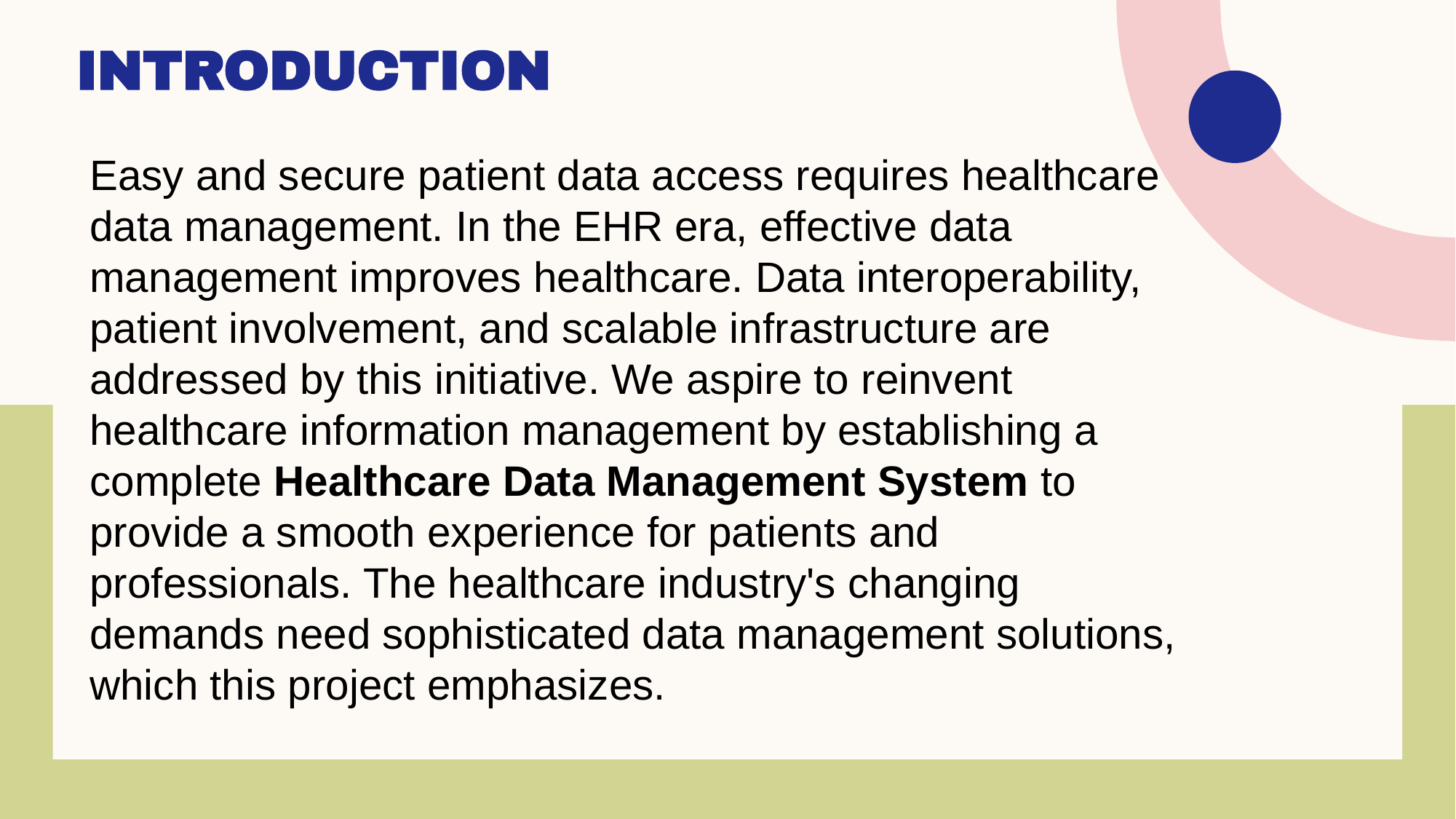

# Introduction
Easy and secure patient data access requires healthcare data management. In the EHR era, effective data management improves healthcare. Data interoperability, patient involvement, and scalable infrastructure are addressed by this initiative. We aspire to reinvent healthcare information management by establishing a complete Healthcare Data Management System to provide a smooth experience for patients and professionals. The healthcare industry's changing demands need sophisticated data management solutions, which this project emphasizes.